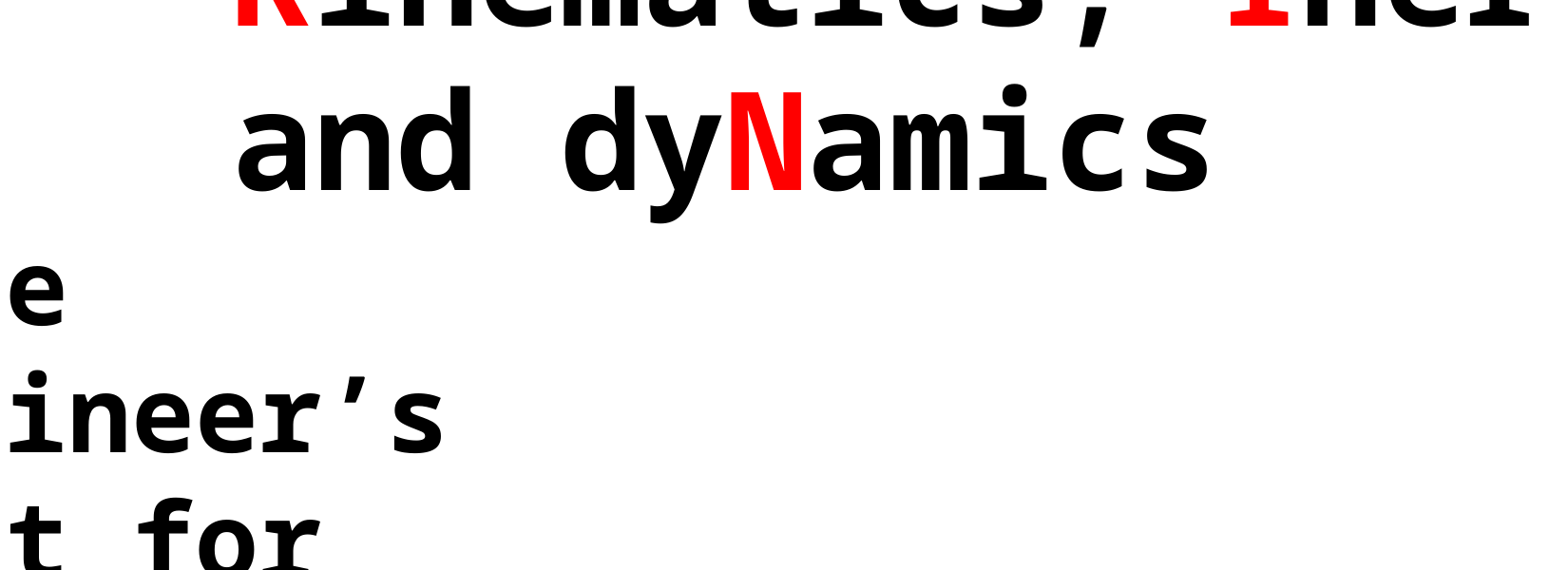

Aerospace eNgineer’s Assistant for Kinematics, Inertia, and dyNamics
aerospAce
     eNgineer’s
assistAnt for
      Kinematics,
 inertIa, and
    dyNamics